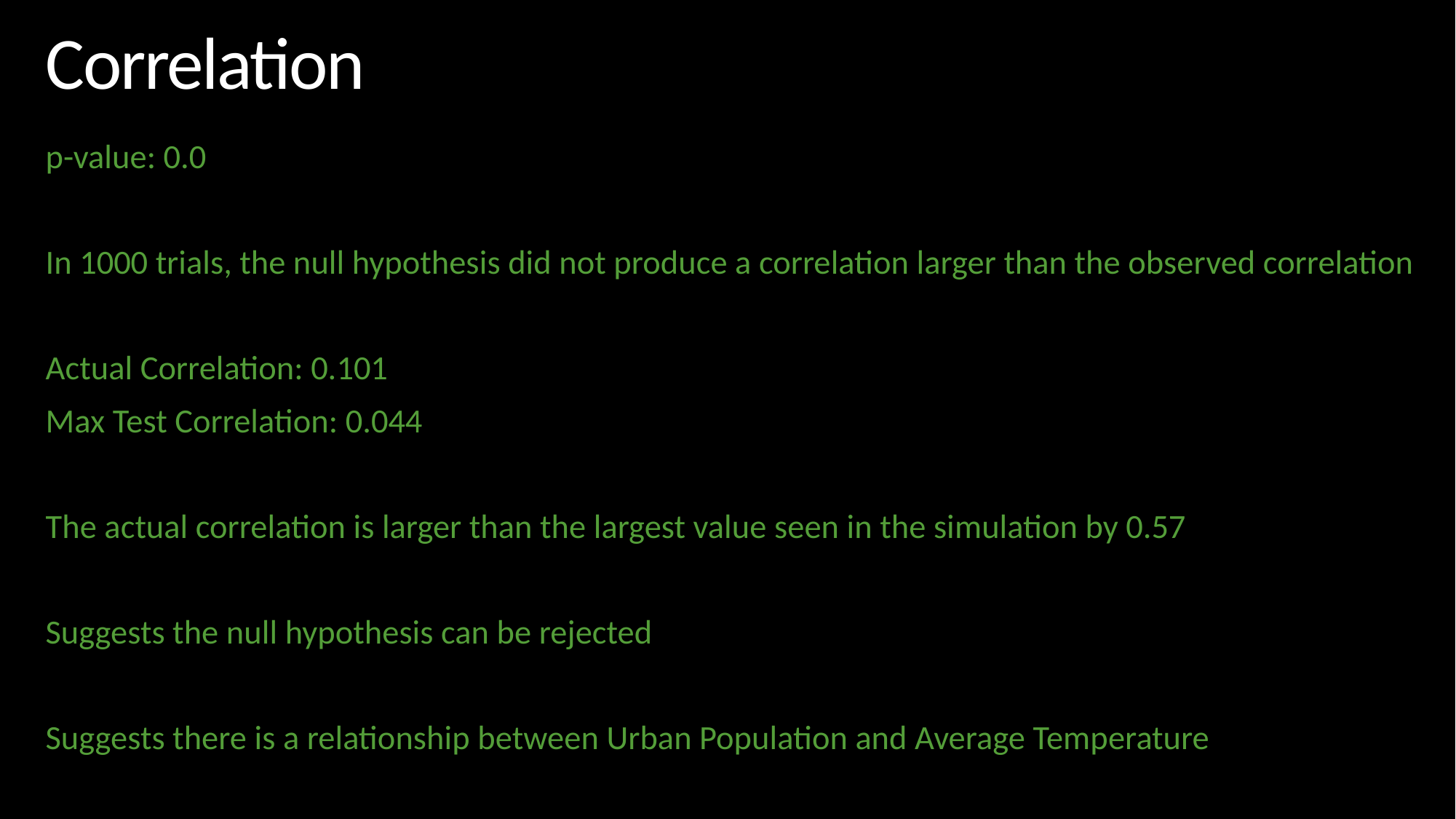

Correlation
p-value: 0.0

In 1000 trials, the null hypothesis did not produce a correlation larger than the observed correlation

Actual Correlation: 0.101
Max Test Correlation: 0.044

The actual correlation is larger than the largest value seen in the simulation by 0.57

Suggests the null hypothesis can be rejected

Suggests there is a relationship between Urban Population and Average Temperature